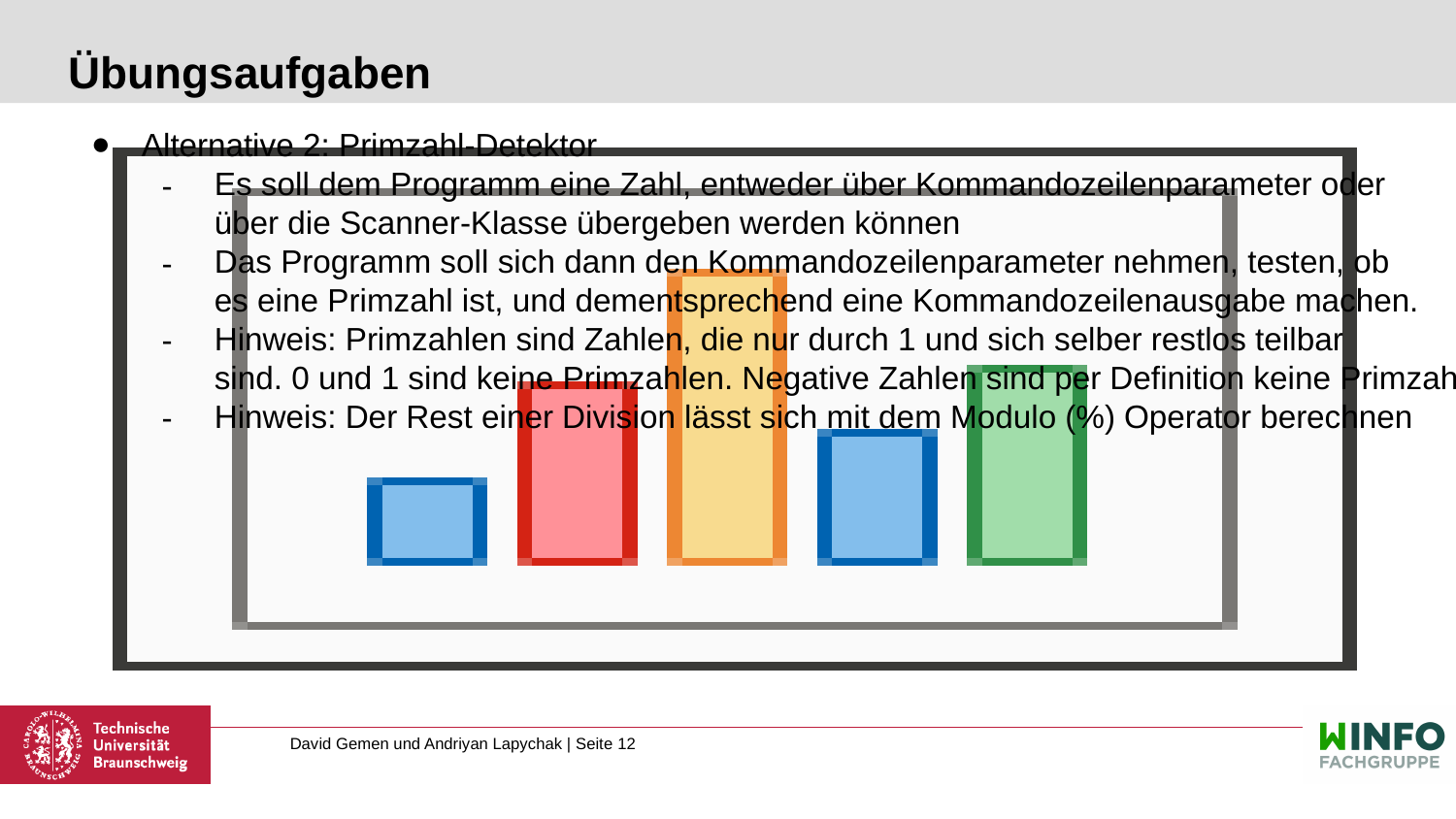

# Übungsaufgaben
Alternative 2: Primzahl-Detektor
Es soll dem Programm eine Zahl, entweder über Kommandozeilenparameter oder über die Scanner-Klasse übergeben werden können
Das Programm soll sich dann den Kommandozeilenparameter nehmen, testen, ob es eine Primzahl ist, und dementsprechend eine Kommandozeilenausgabe machen.
Hinweis: Primzahlen sind Zahlen, die nur durch 1 und sich selber restlos teilbar sind. 0 und 1 sind keine Primzahlen. Negative Zahlen sind per Definition keine Primzahlen.
Hinweis: Der Rest einer Division lässt sich mit dem Modulo (%) Operator berechnen